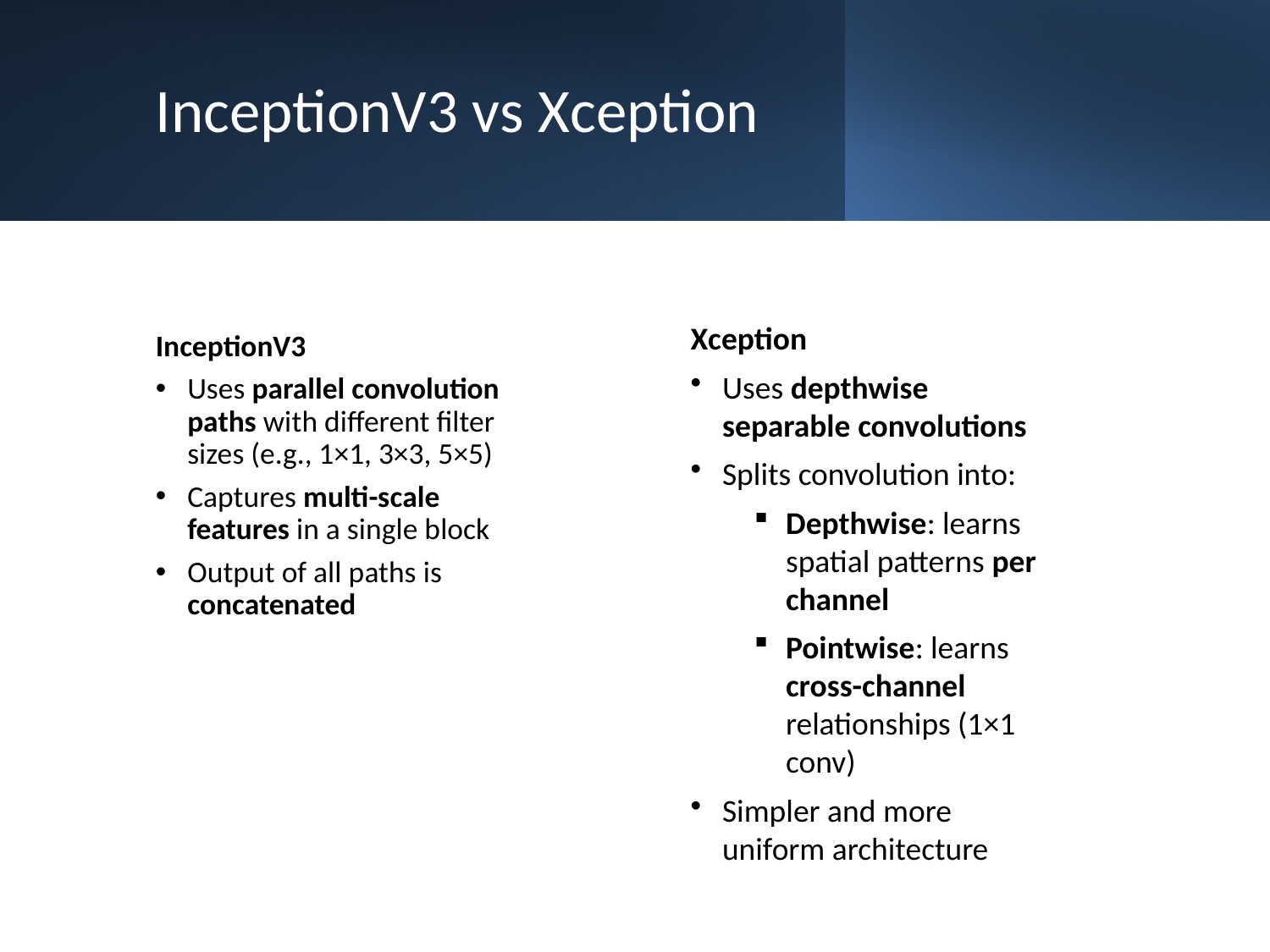

InceptionV3 vs Xception
InceptionV3
Uses parallel convolution paths with different filter sizes (e.g., 1×1, 3×3, 5×5)
Captures multi-scale features in a single block
Output of all paths is concatenated
Xception
Uses depthwise separable convolutions
Splits convolution into:
Depthwise: learns spatial patterns per channel
Pointwise: learns cross-channel relationships (1×1 conv)
Simpler and more uniform architecture